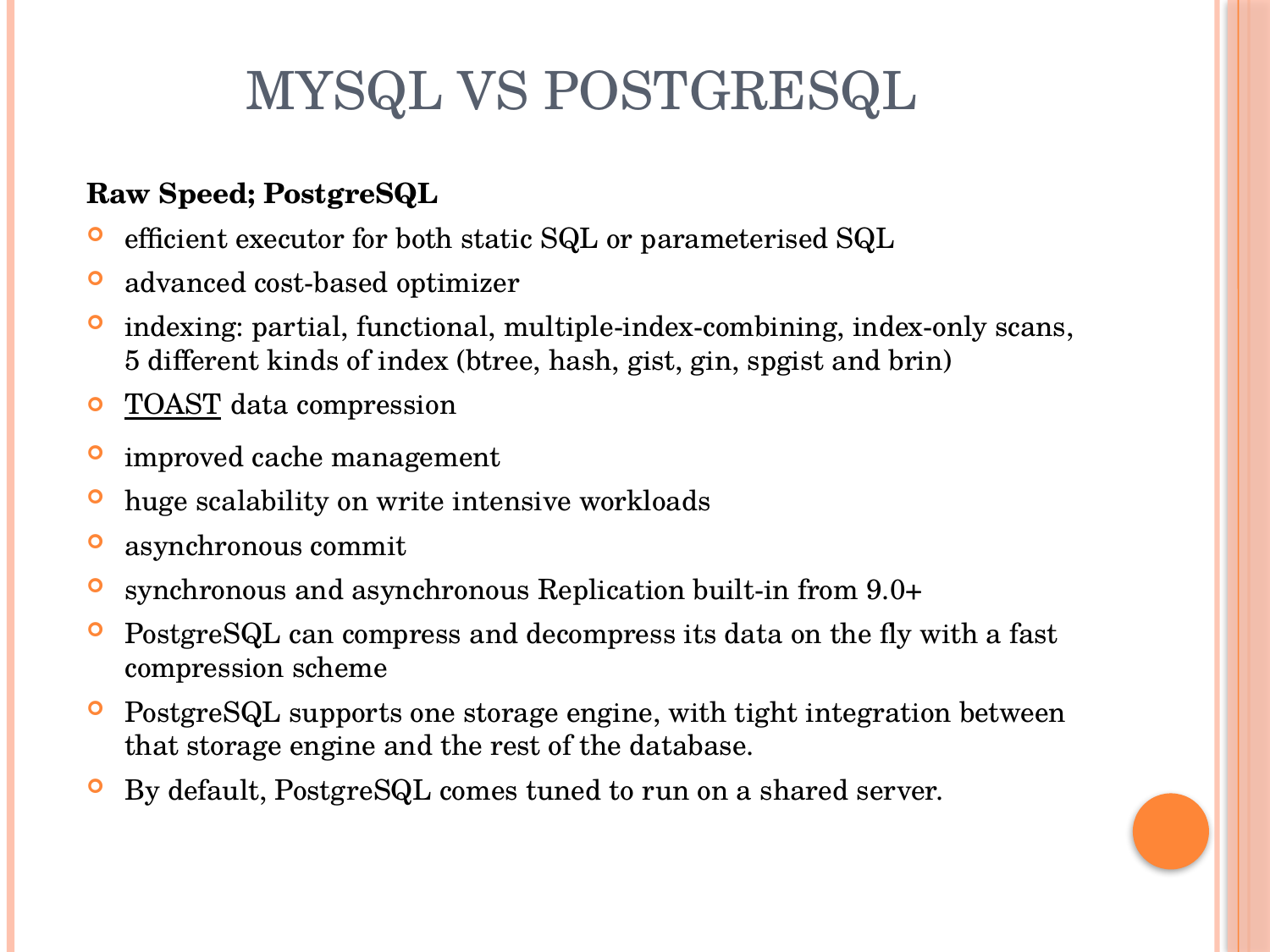

# MySQL vs PostgreSQL
Raw Speed; PostgreSQL
efficient executor for both static SQL or parameterised SQL
advanced cost-based optimizer
indexing: partial, functional, multiple-index-combining, index-only scans, 5 different kinds of index (btree, hash, gist, gin, spgist and brin)
TOAST data compression
improved cache management
huge scalability on write intensive workloads
asynchronous commit
synchronous and asynchronous Replication built-in from 9.0+
PostgreSQL can compress and decompress its data on the fly with a fast compression scheme
PostgreSQL supports one storage engine, with tight integration between that storage engine and the rest of the database.
By default, PostgreSQL comes tuned to run on a shared server.